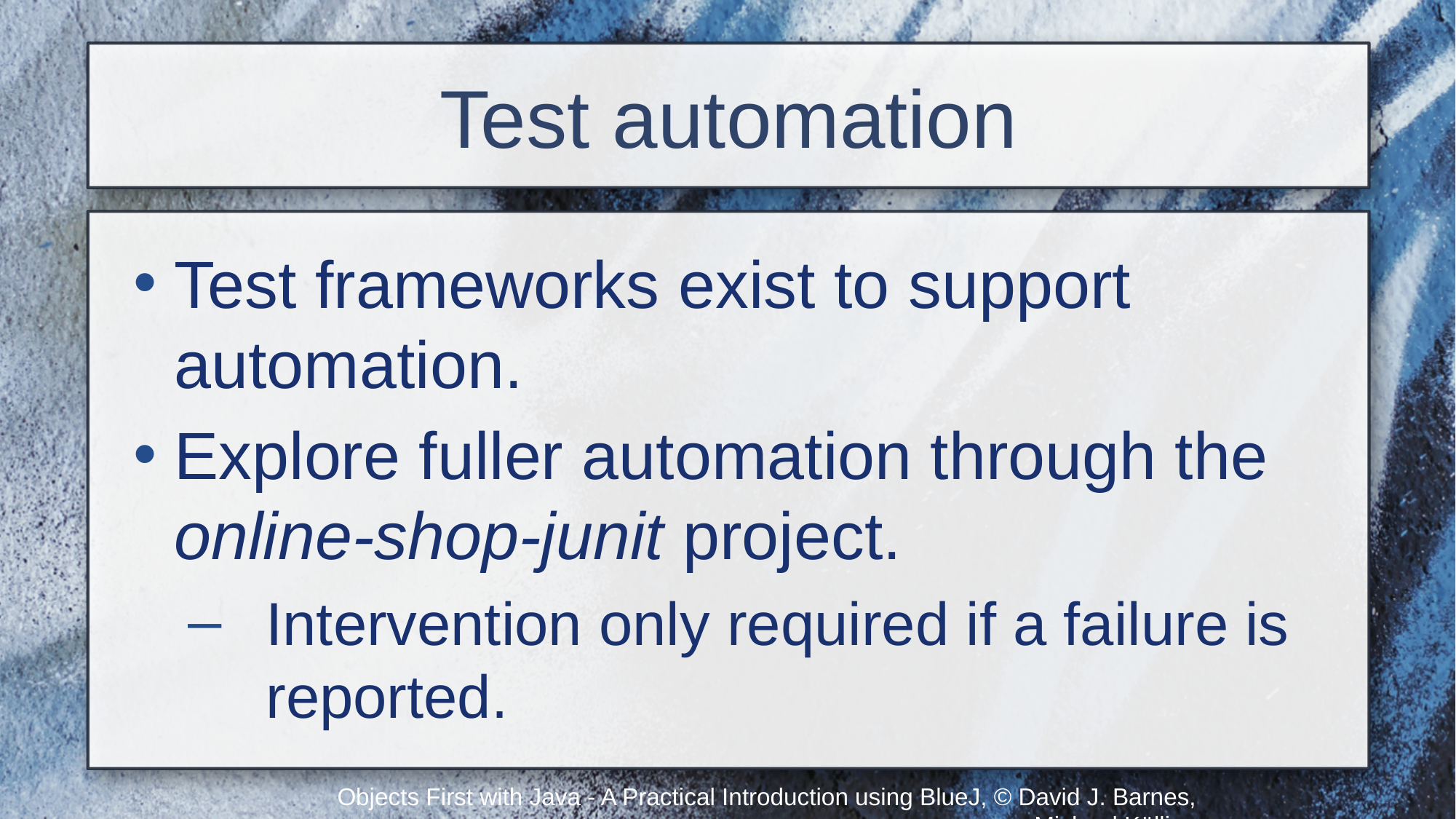

# Test automation
Test frameworks exist to support automation.
Explore fuller automation through the online-shop-junit project.
Intervention only required if a failure is reported.